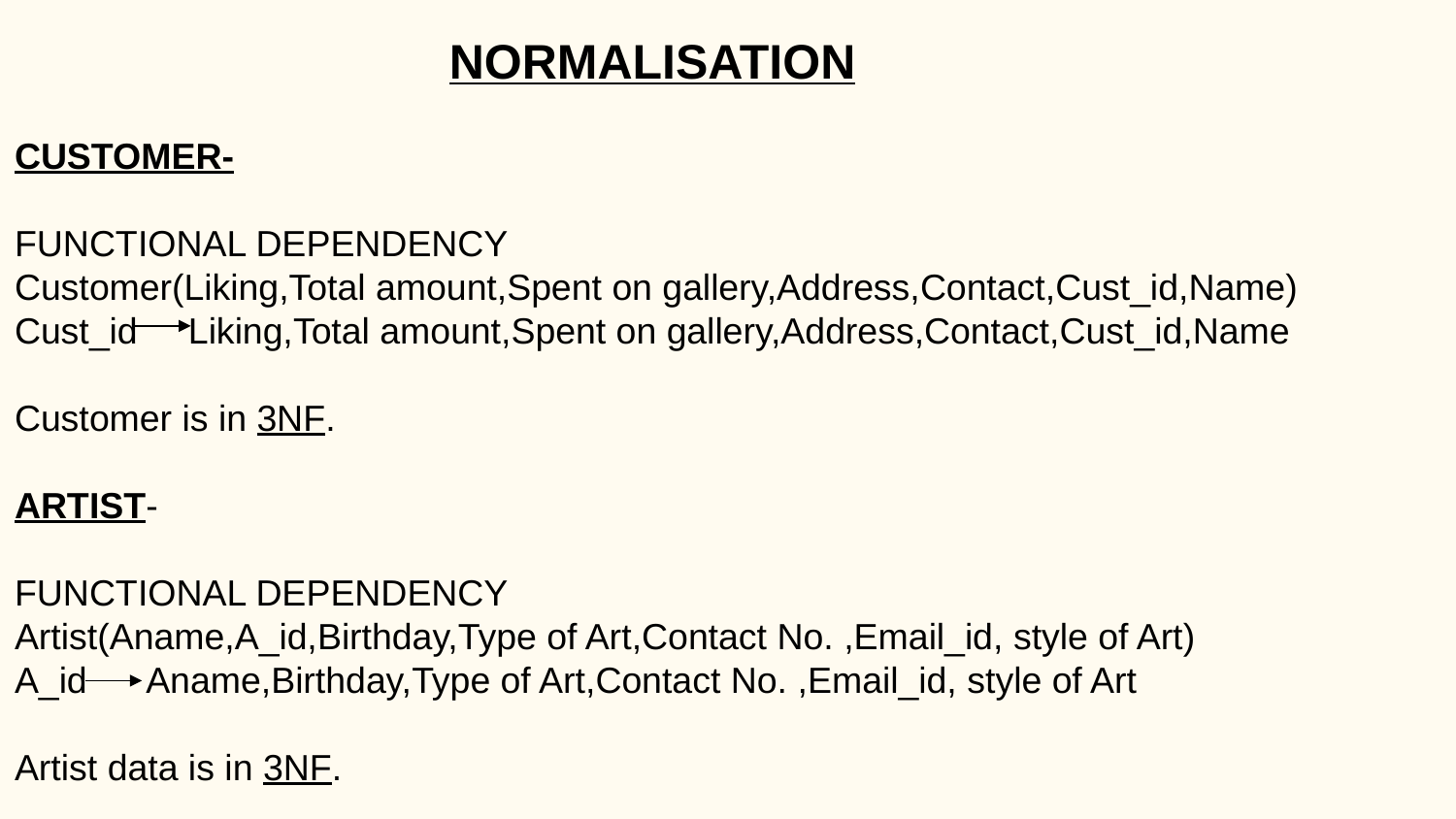

NORMALISATION

CUSTOMER-

FUNCTIONAL DEPENDENCY
Customer(Liking,Total amount,Spent on gallery,Address,Contact,Cust_id,Name)
Cust_id     Liking,Total amount,Spent on gallery,Address,Contact,Cust_id,Name

Customer is in 3NF.

ARTIST-

FUNCTIONAL DEPENDENCY
Artist(Aname,A_id,Birthday,Type of Art,Contact No. ,Email_id, style of Art)
A_id      Aname,Birthday,Type of Art,Contact No. ,Email_id, style of Art

Artist data is in 3NF.